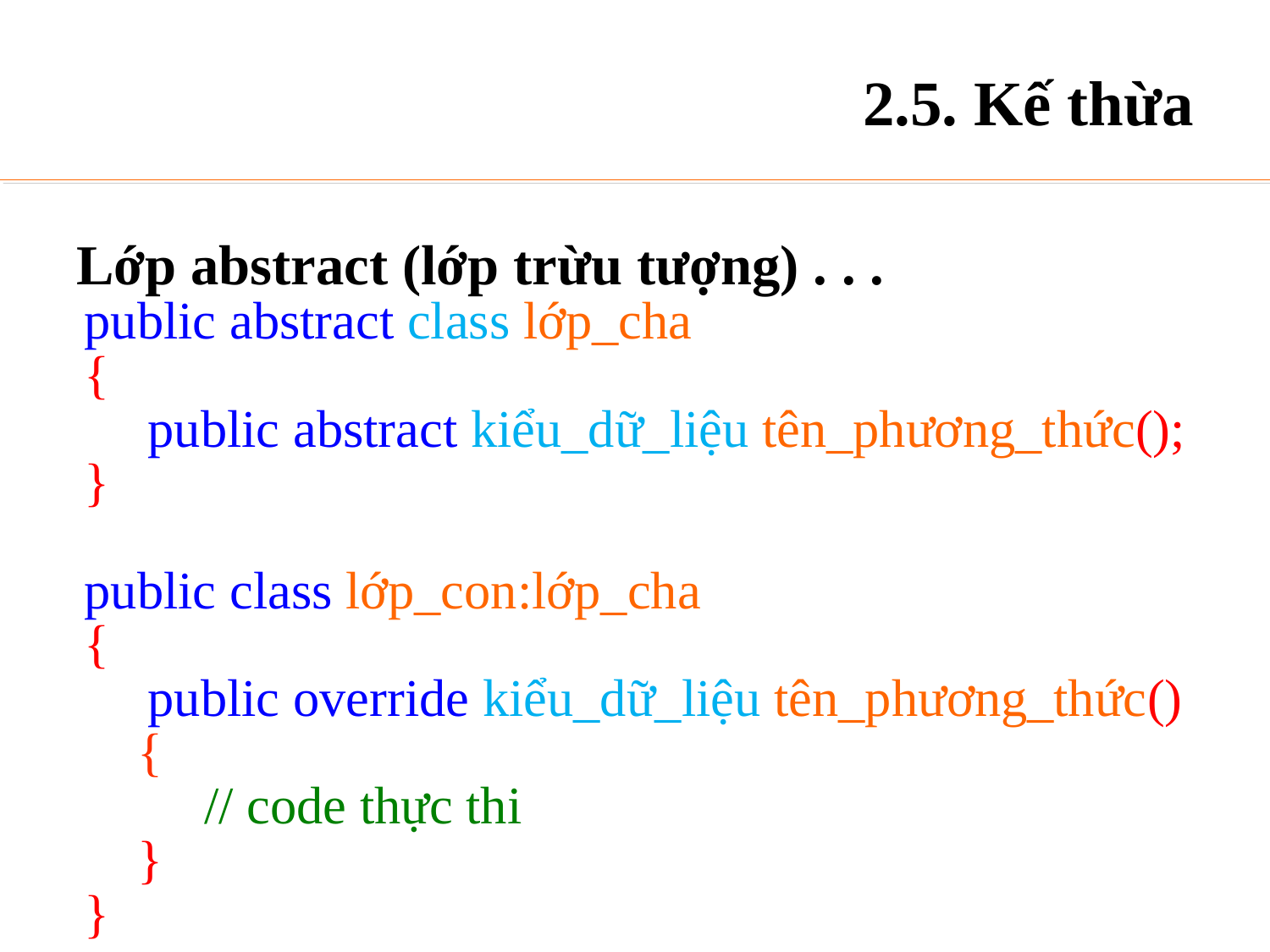

# 2.5. Kế thừa
Lớp abstract (lớp trừu tượng) . . .
public abstract class lớp_cha
{
public abstract kiểu_dữ_liệu tên_phương_thức();
}

public class lớp_con:lớp_cha
{
public override kiểu_dữ_liệu tên_phương_thức()
    {
         // code thực thi
    }
}

35